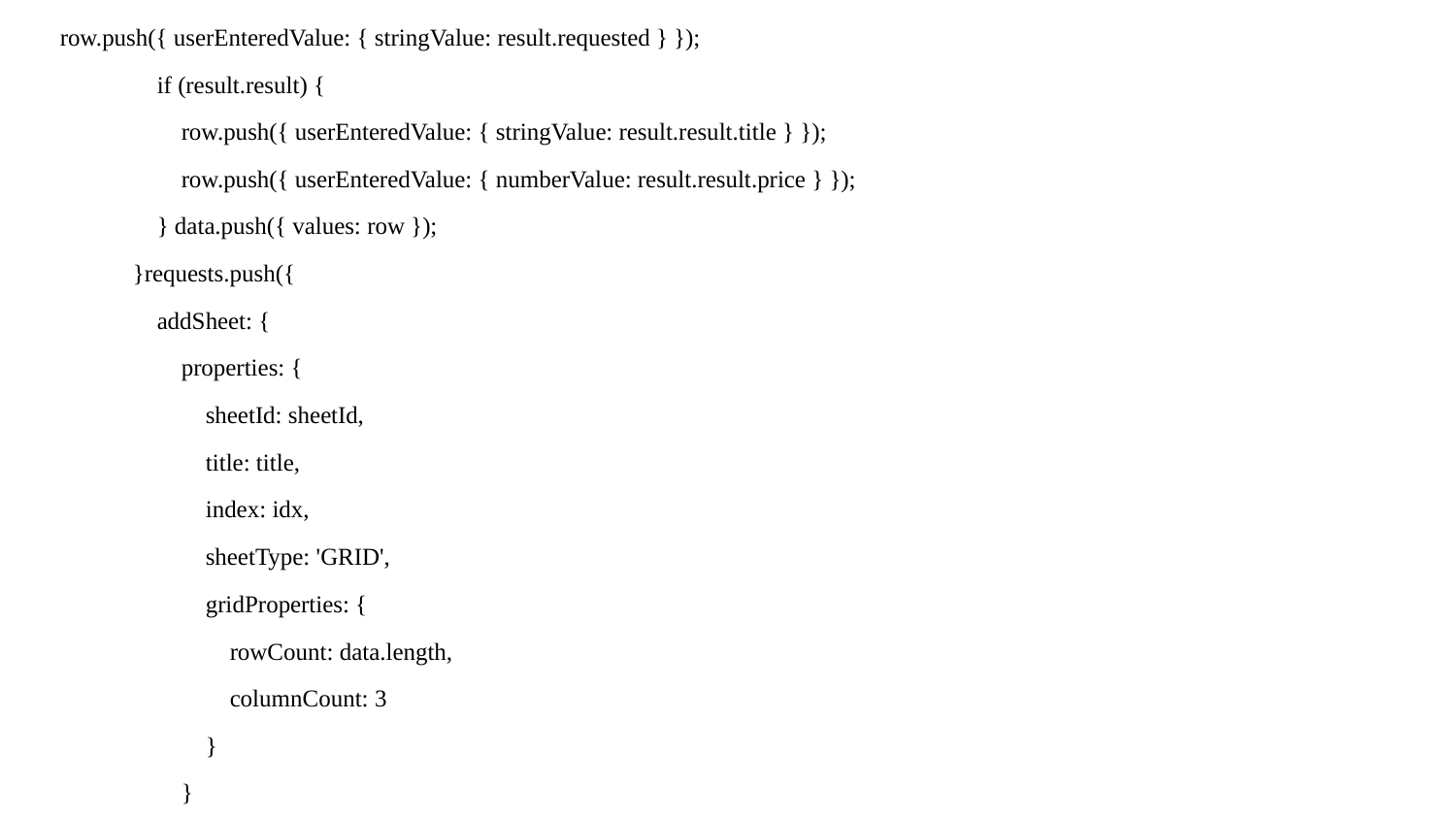

row.push({ userEnteredValue: { stringValue: result.requested } });
                if (result.result) {
                    row.push({ userEnteredValue: { stringValue: result.result.title } });
                    row.push({ userEnteredValue: { numberValue: result.result.price } });
                } data.push({ values: row });
            }requests.push({
                addSheet: {
                    properties: {
                        sheetId: sheetId,
                        title: title,
                        index: idx,
                        sheetType: 'GRID',
                        gridProperties: {
                            rowCount: data.length,
                            columnCount: 3
                        }
                    }